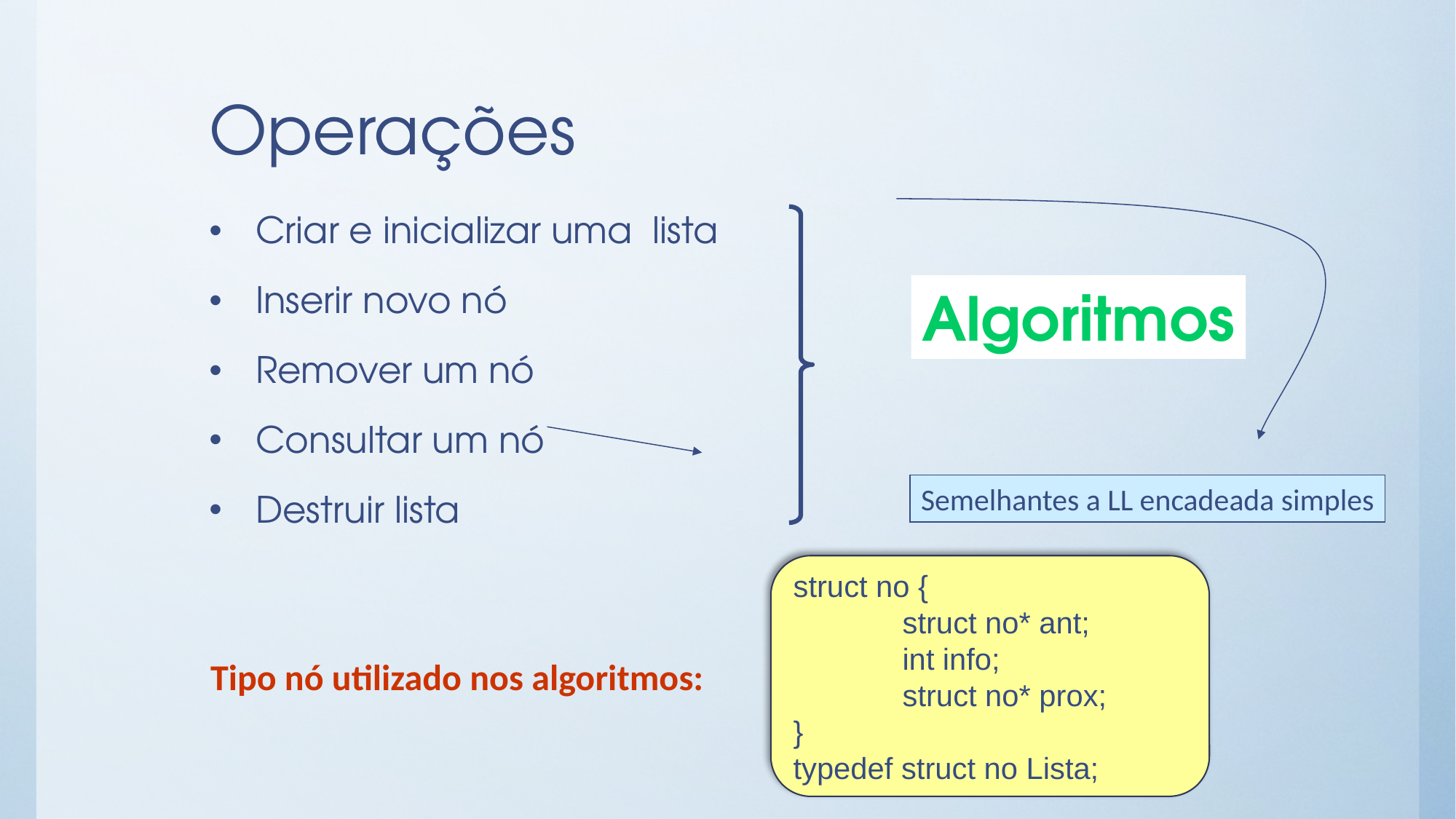

# Operações

 Criar e inicializar uma  lista
 Inserir novo nó
 Remover um nó
 Consultar um nó
 Destruir lista

Algoritmos

Semelhantes a LL encadeada simples
struct no {
	struct no* ant;
	int info;
	struct no* prox;
}
typedef struct no Lista;
Tipo nó utilizado nos algoritmos: